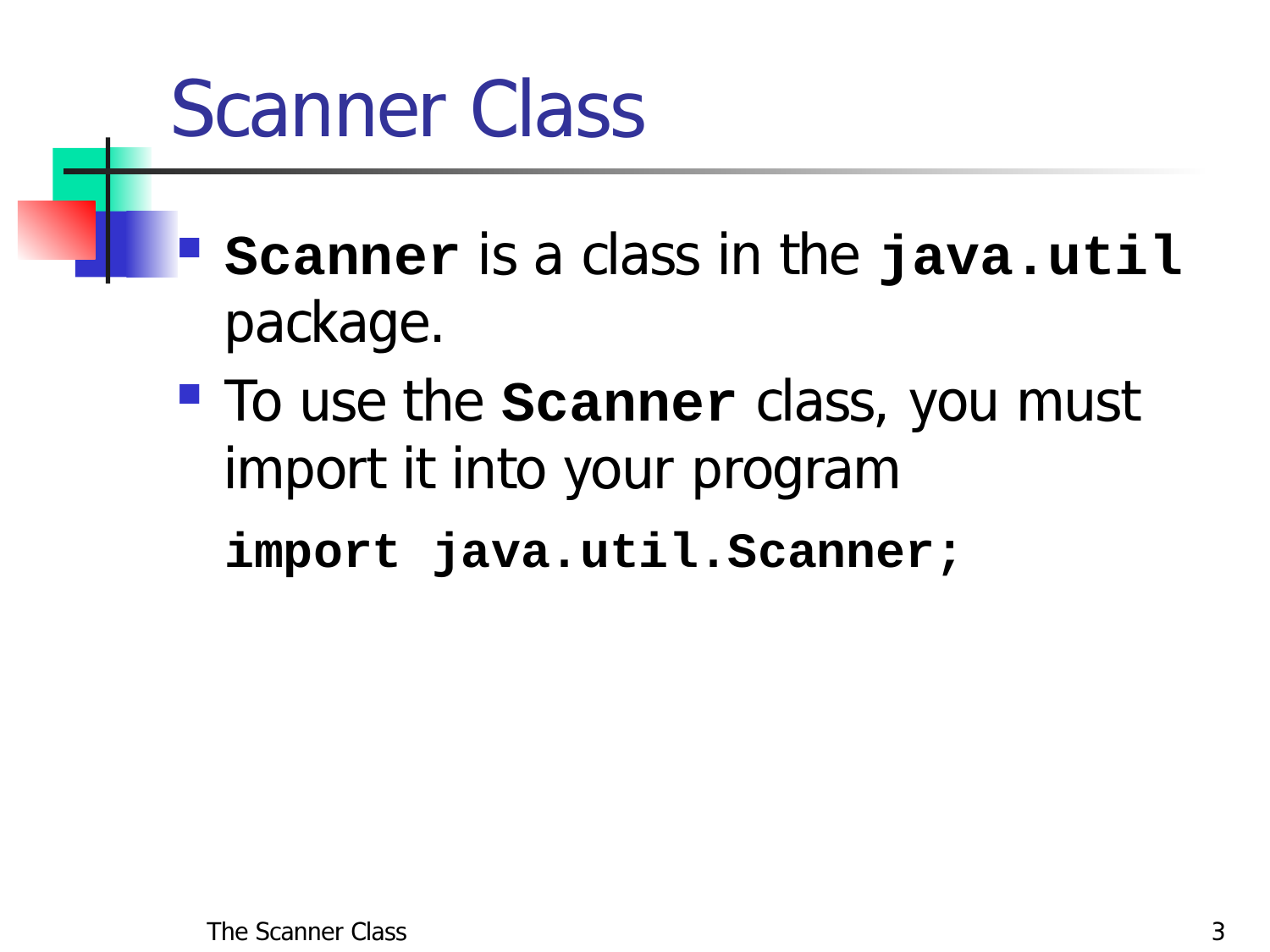

# Scanner Class
Scanner is a class in the java.util package.
To use the Scanner class, you must import it into your program
	import java.util.Scanner;
The Scanner Class
3